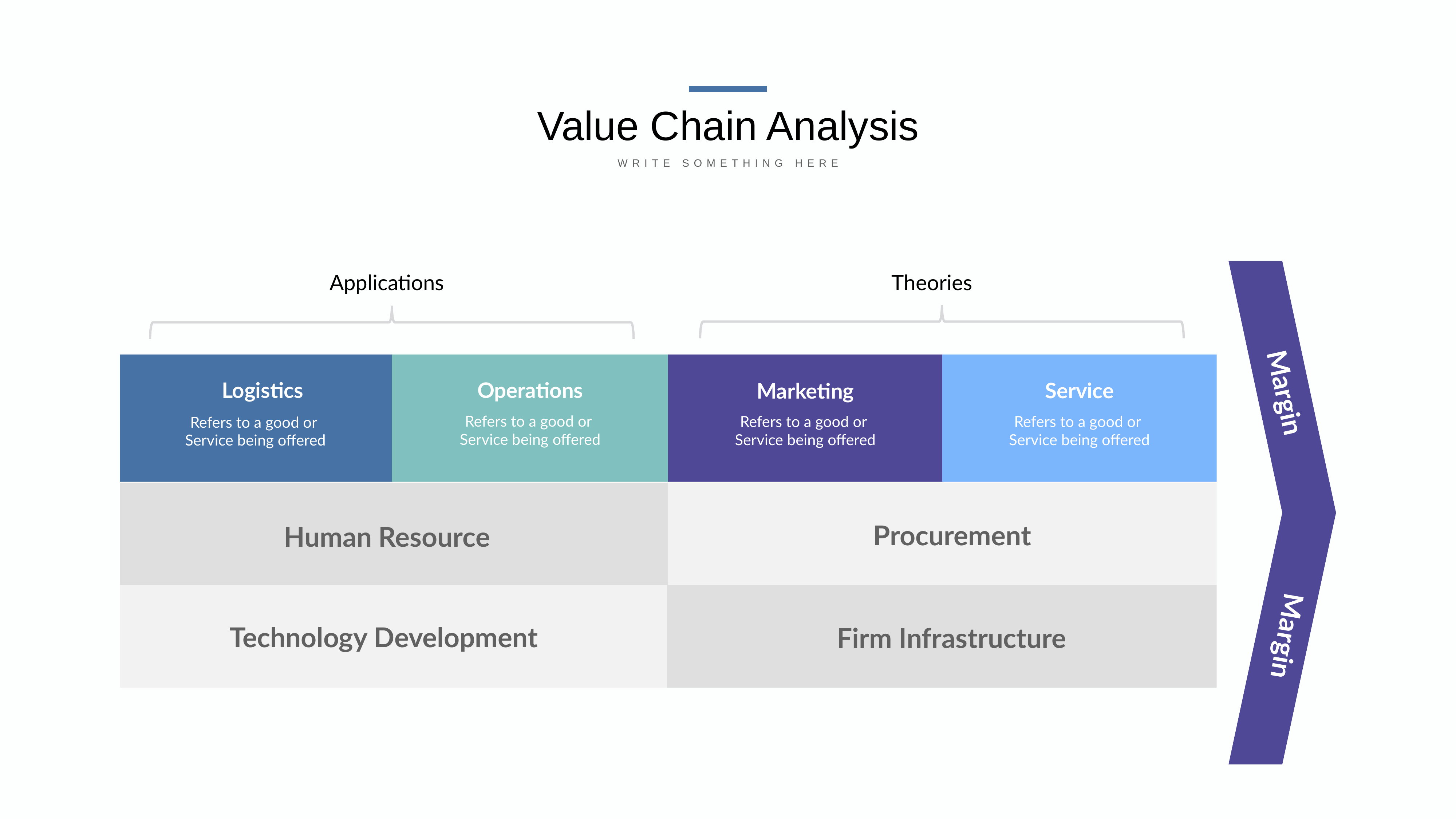

Value Chain Analysis
WRITE SOMETHING HERE

Applications
Theories

Logistics
Refers to a good or
Service being offered

Operations
Refers to a good or
Service being offered

Marketing
Refers to a good or
Service being offered

Service
Refers to a good or
Service being offered
Margin

Margin
Procurement
Human Resource

Margin
Technology Development
Firm Infrastructure